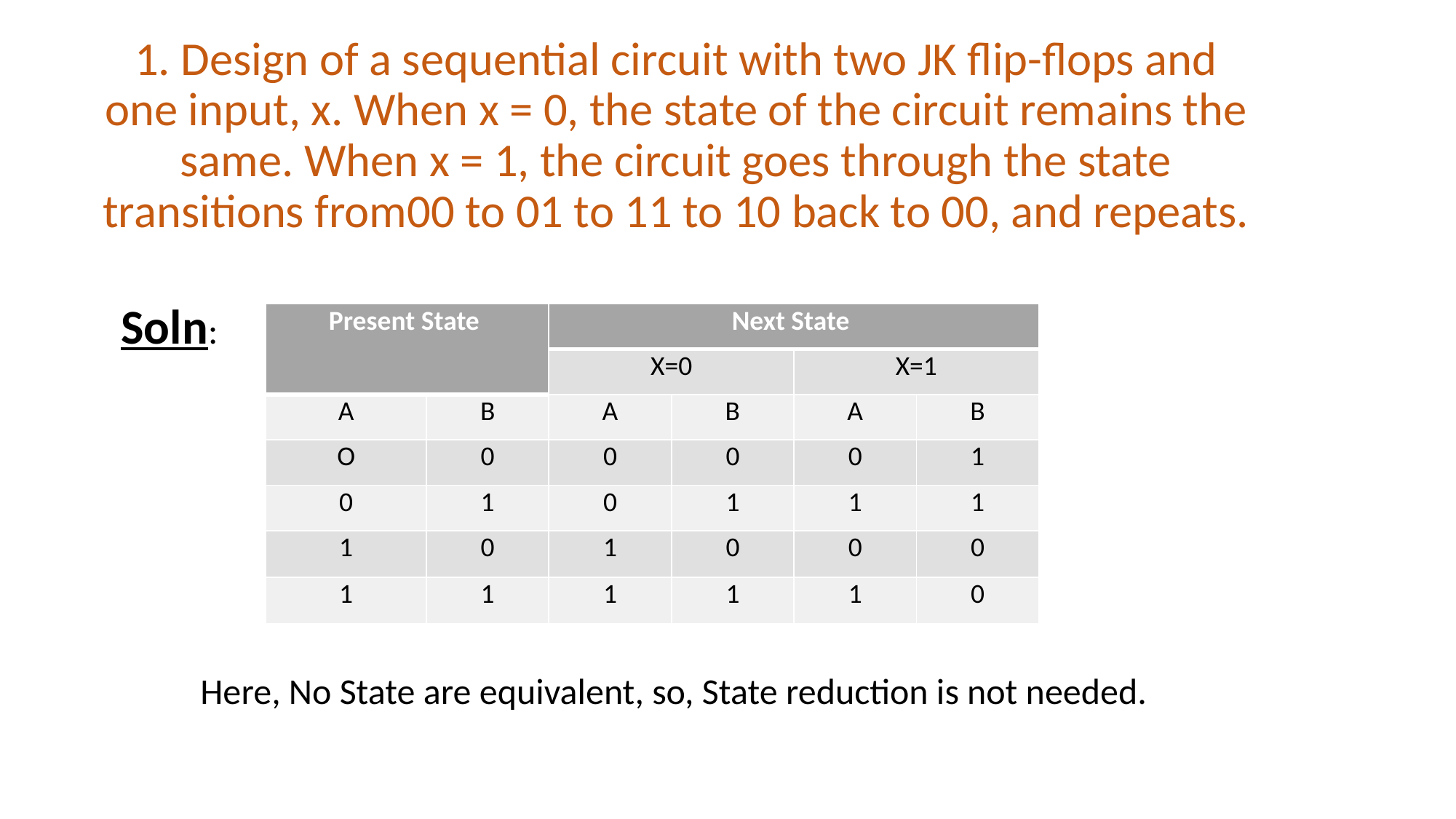

# 1. Design of a sequential circuit with two JK flip-flops and one input, x. When x = 0, the state of the circuit remains the same. When x = 1, the circuit goes through the state transitions from00 to 01 to 11 to 10 back to 00, and repeats.
Soln:
| Present State |  | Next State |  |  |  |
| --- | --- | --- | --- | --- | --- |
|  |  | X=0 |  | X=1 |  |
| A | B | A | B | A | B |
| O | 0 | 0 | 0 | 0 | 1 |
| 0 | 1 | 0 | 1 | 1 | 1 |
| 1 | 0 | 1 | 0 | 0 | 0 |
| 1 | 1 | 1 | 1 | 1 | 0 |
Here, No State are equivalent, so, State reduction is not needed.